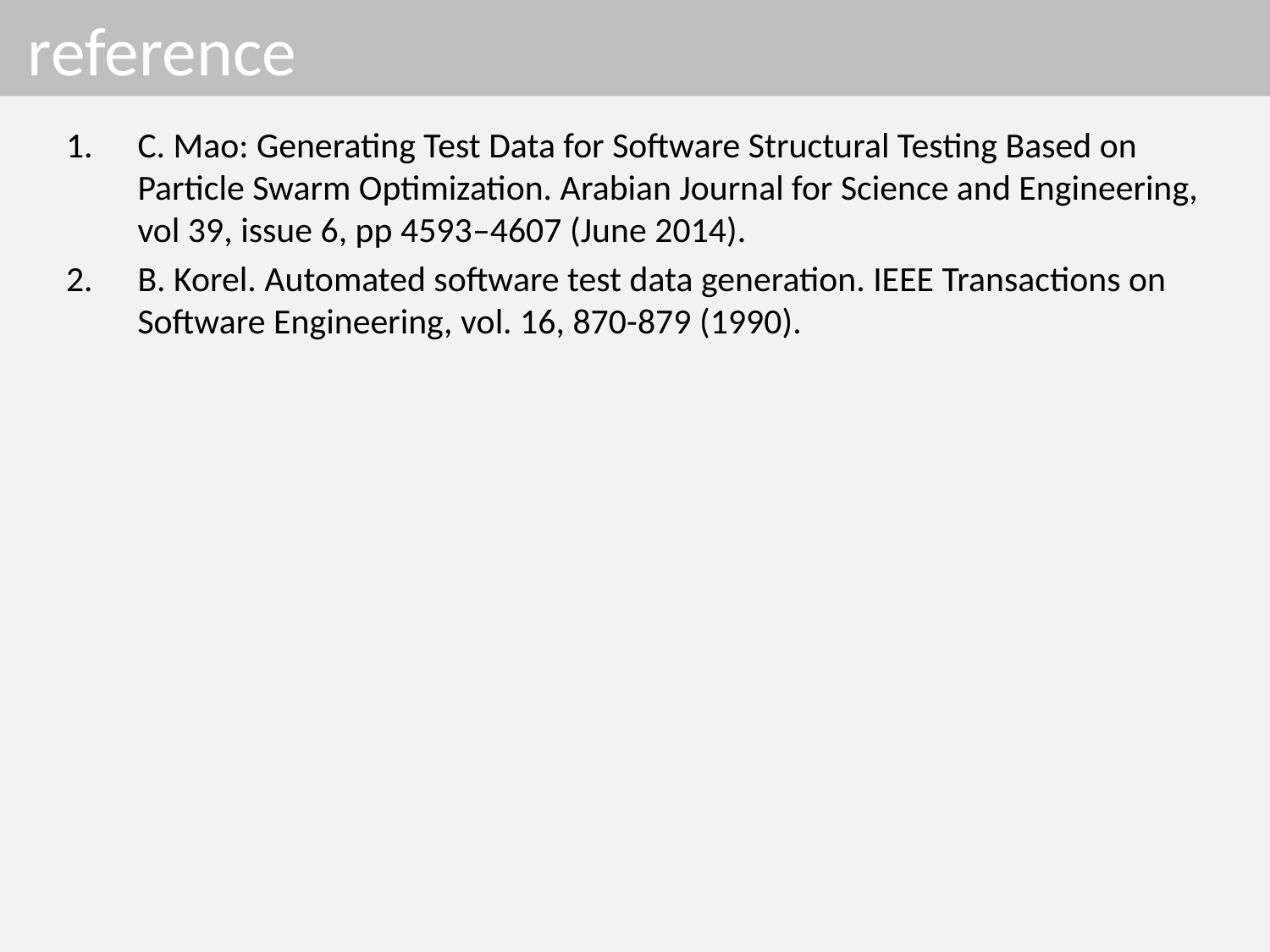

# reference
C. Mao: Generating Test Data for Software Structural Testing Based on Particle Swarm Optimization. Arabian Journal for Science and Engineering, vol 39, issue 6, pp 4593–4607 (June 2014).
B. Korel. Automated software test data generation. IEEE Transactions on Software Engineering, vol. 16, 870-879 (1990).